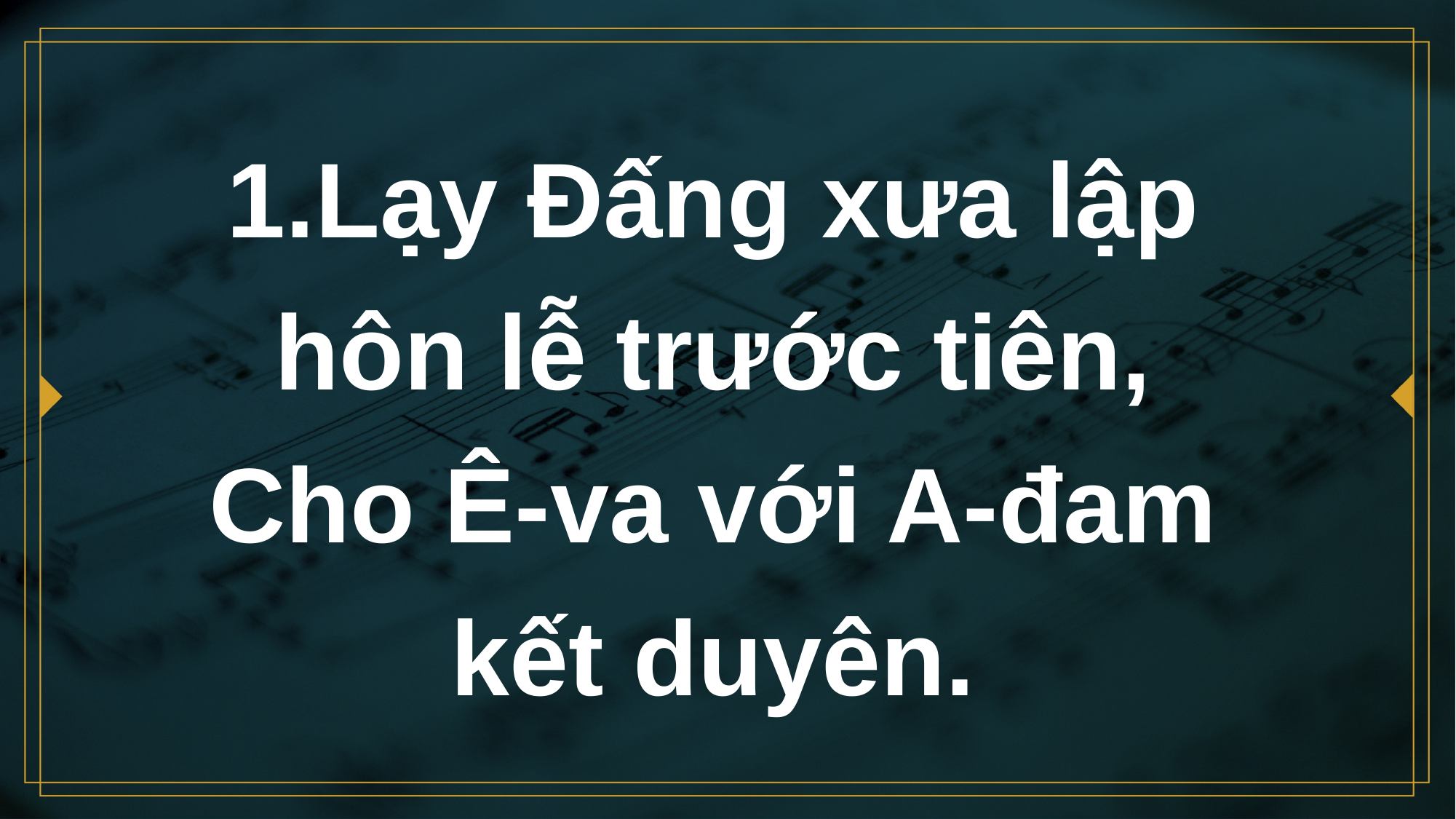

# 1.Lạy Đấng xưa lập hôn lễ trước tiên, Cho Ê-va với A-đam kết duyên.